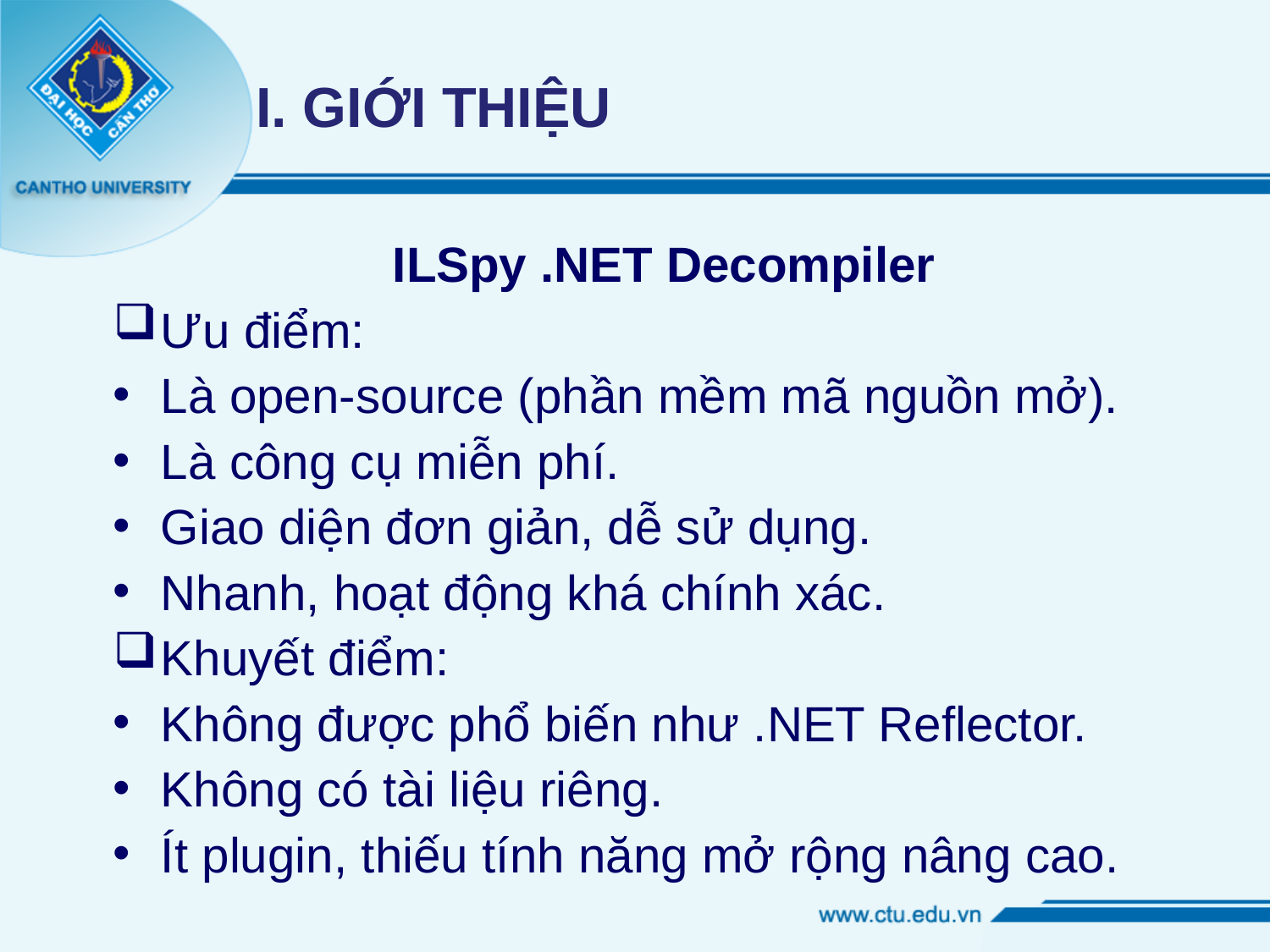

# I. GIỚI THIỆU
ILSpy .NET Decompiler
Ưu điểm:
Là open-source (phần mềm mã nguồn mở).
Là công cụ miễn phí.
Giao diện đơn giản, dễ sử dụng.
Nhanh, hoạt động khá chính xác.
Khuyết điểm:
Không được phổ biến như .NET Reflector.
Không có tài liệu riêng.
Ít plugin, thiếu tính năng mở rộng nâng cao.